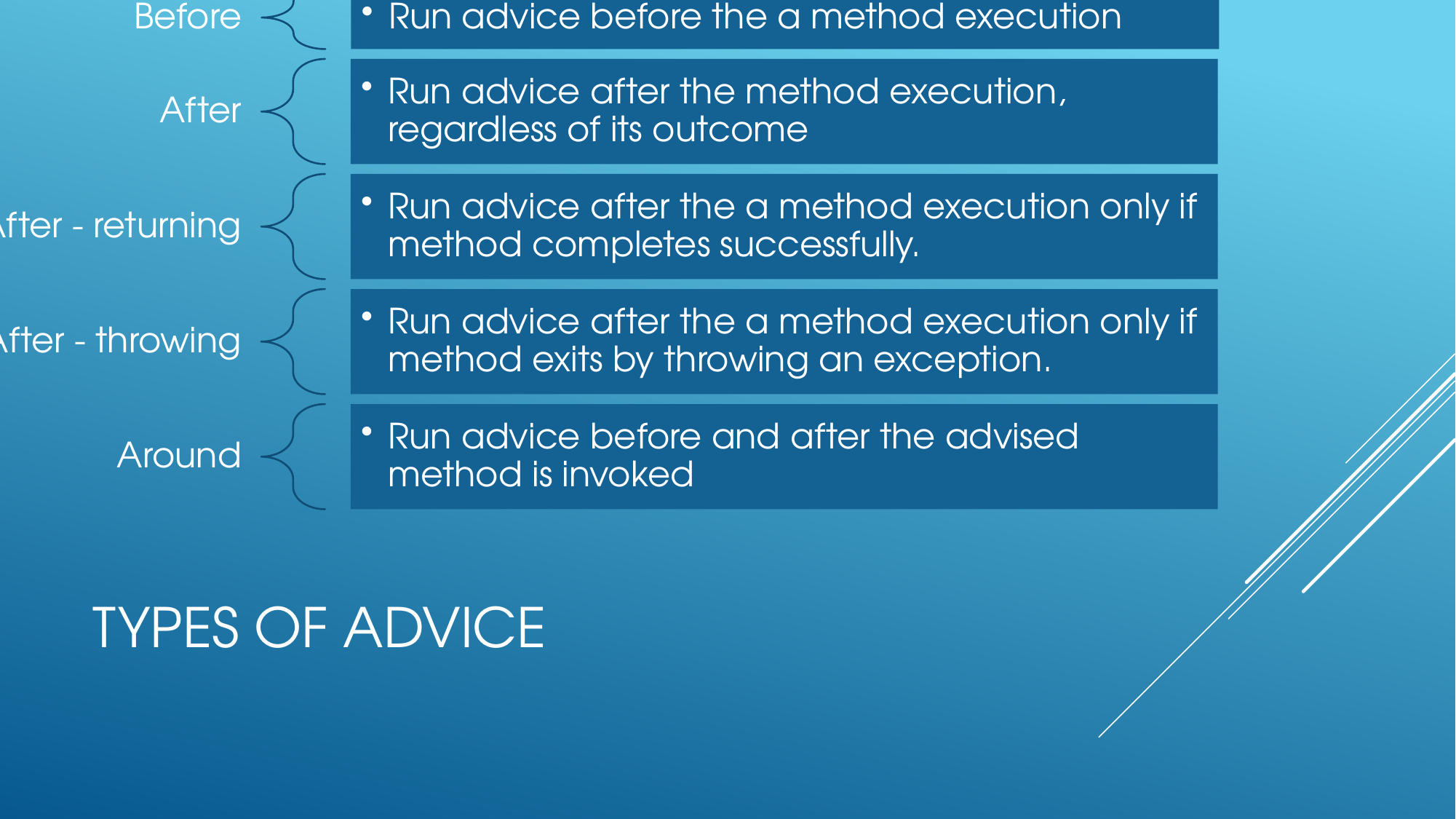

Before
Run advice before the a method execution
After
Run advice after the method execution, regardless of its outcome
After - returning
Run advice after the a method execution only if method completes successfully.
After - throwing
Run advice after the a method execution only if method exits by throwing an exception.
Around
Run advice before and after the advised method is invoked
# Types of Advice